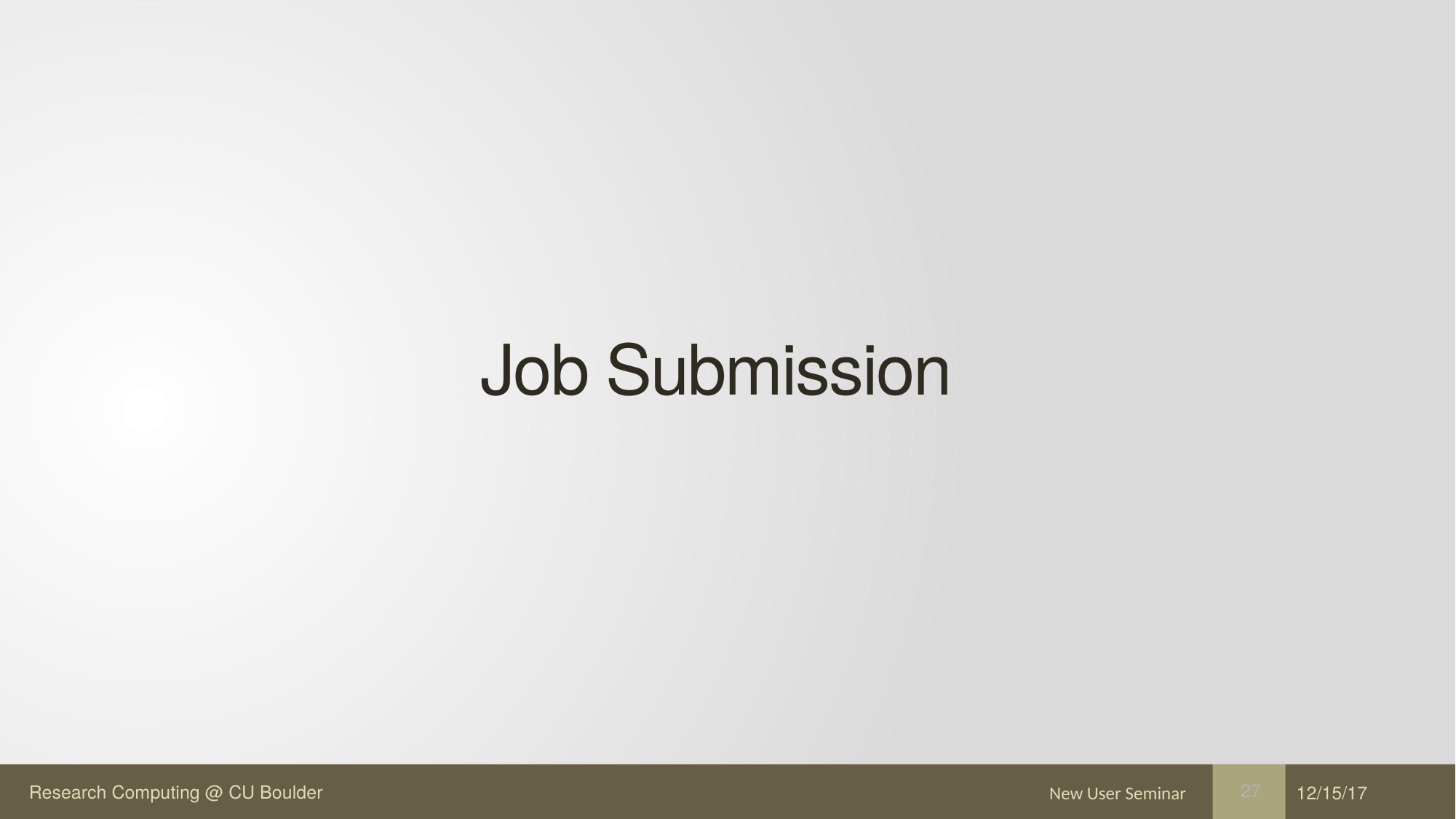

# Job Submission
New User Seminar
12/15/17
27